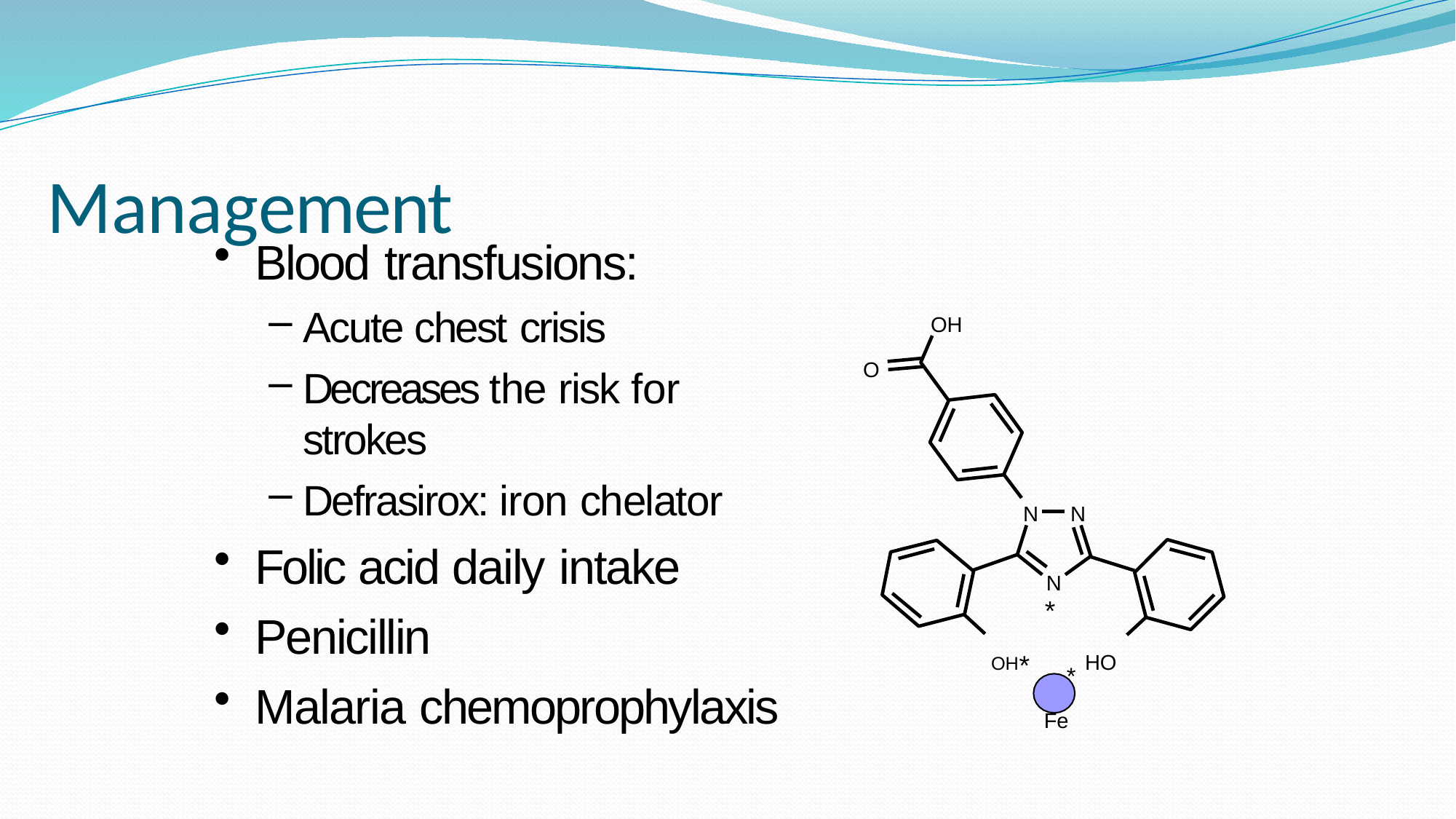

# Management
Blood transfusions:
Acute chest crisis
Decreases the risk for strokes
Defrasirox: iron chelator
Folic acid daily intake
Penicillin
Malaria chemoprophylaxis
OH

O

N	N

N
*

OH	* HO
Fe
*